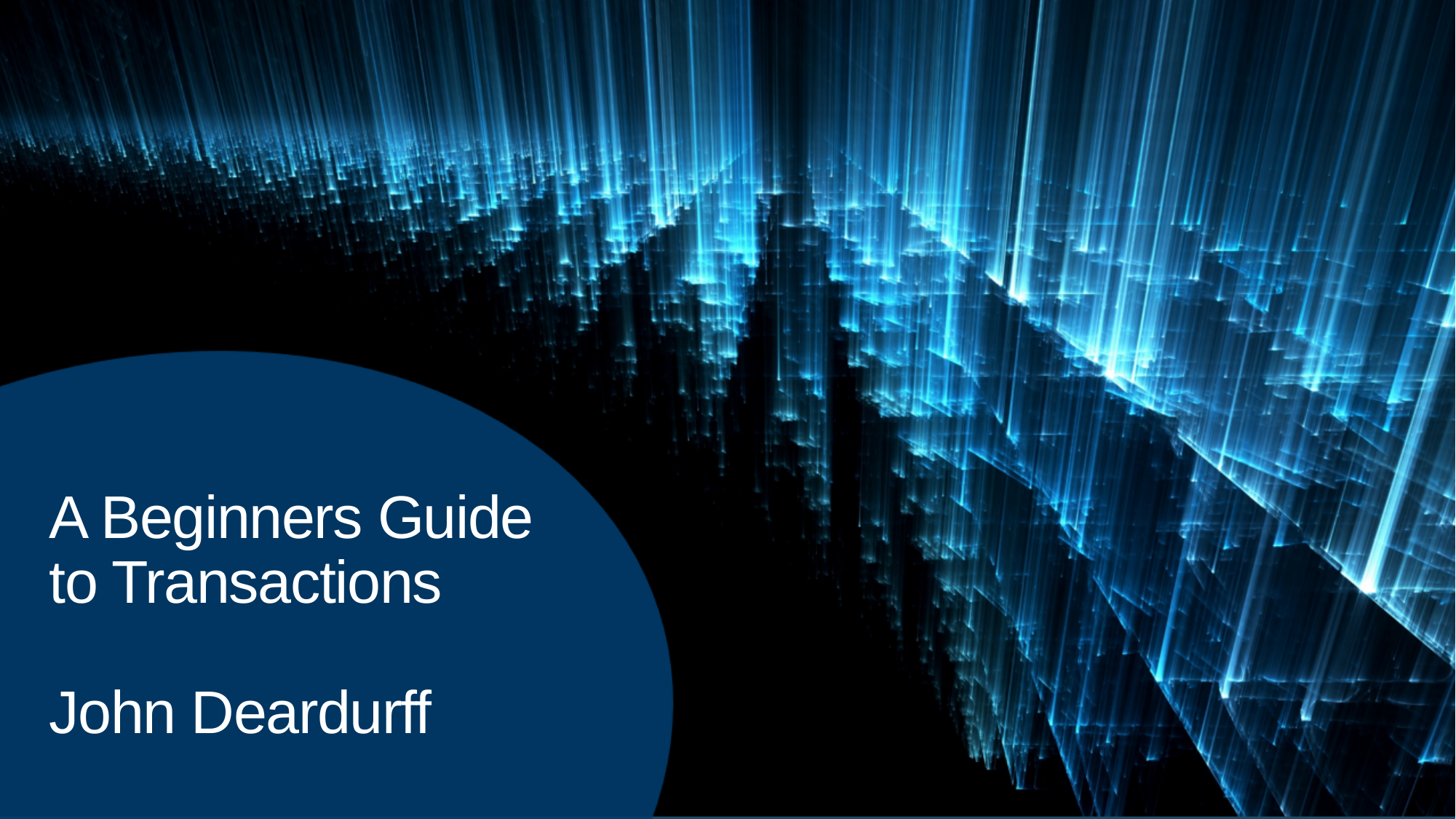

# A Beginners Guide to Transactions John Deardurff